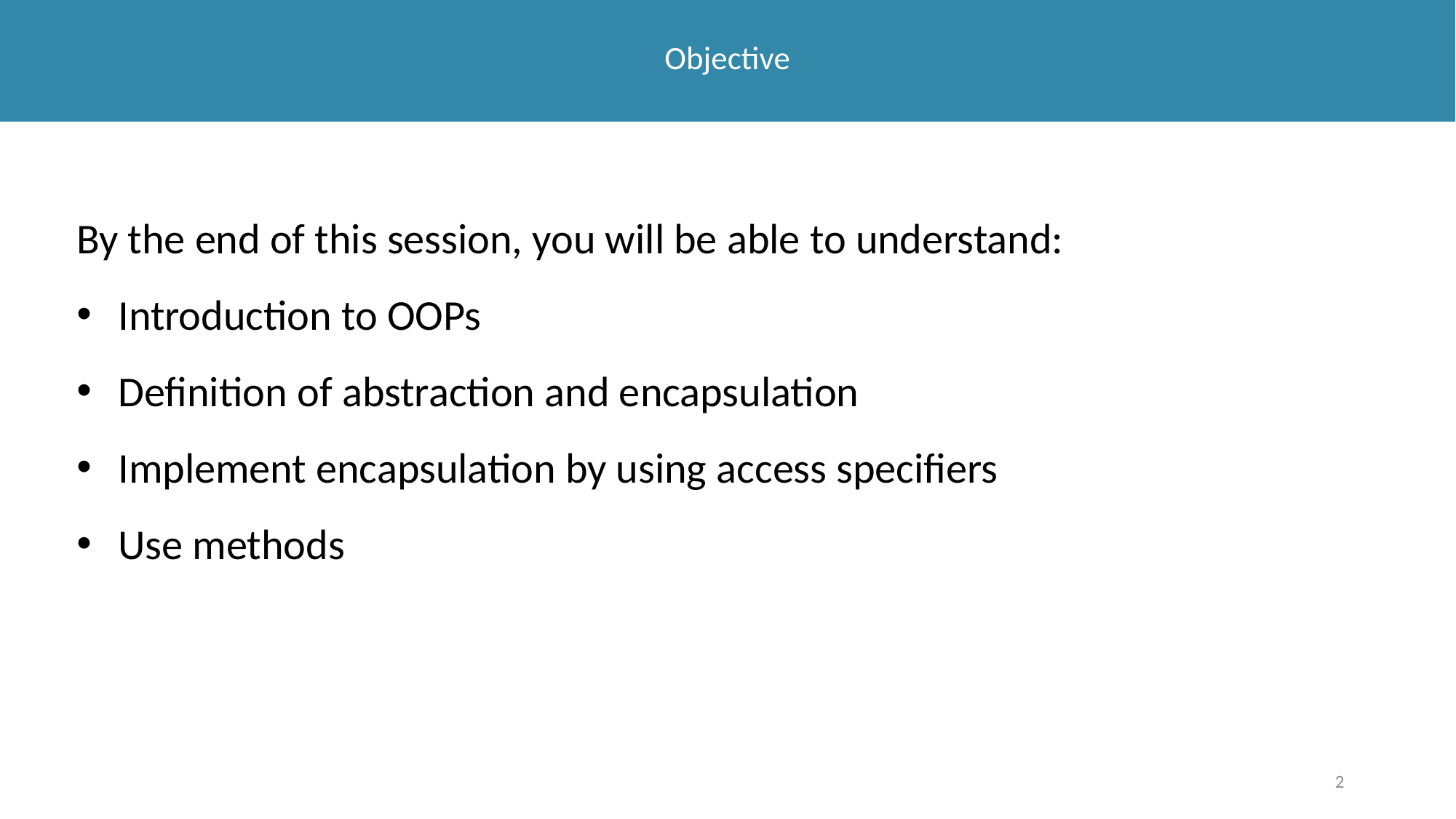

# Objective
By the end of this session, you will be able to understand:
Introduction to OOPs
Definition of abstraction and encapsulation
Implement encapsulation by using access specifiers
Use methods

2